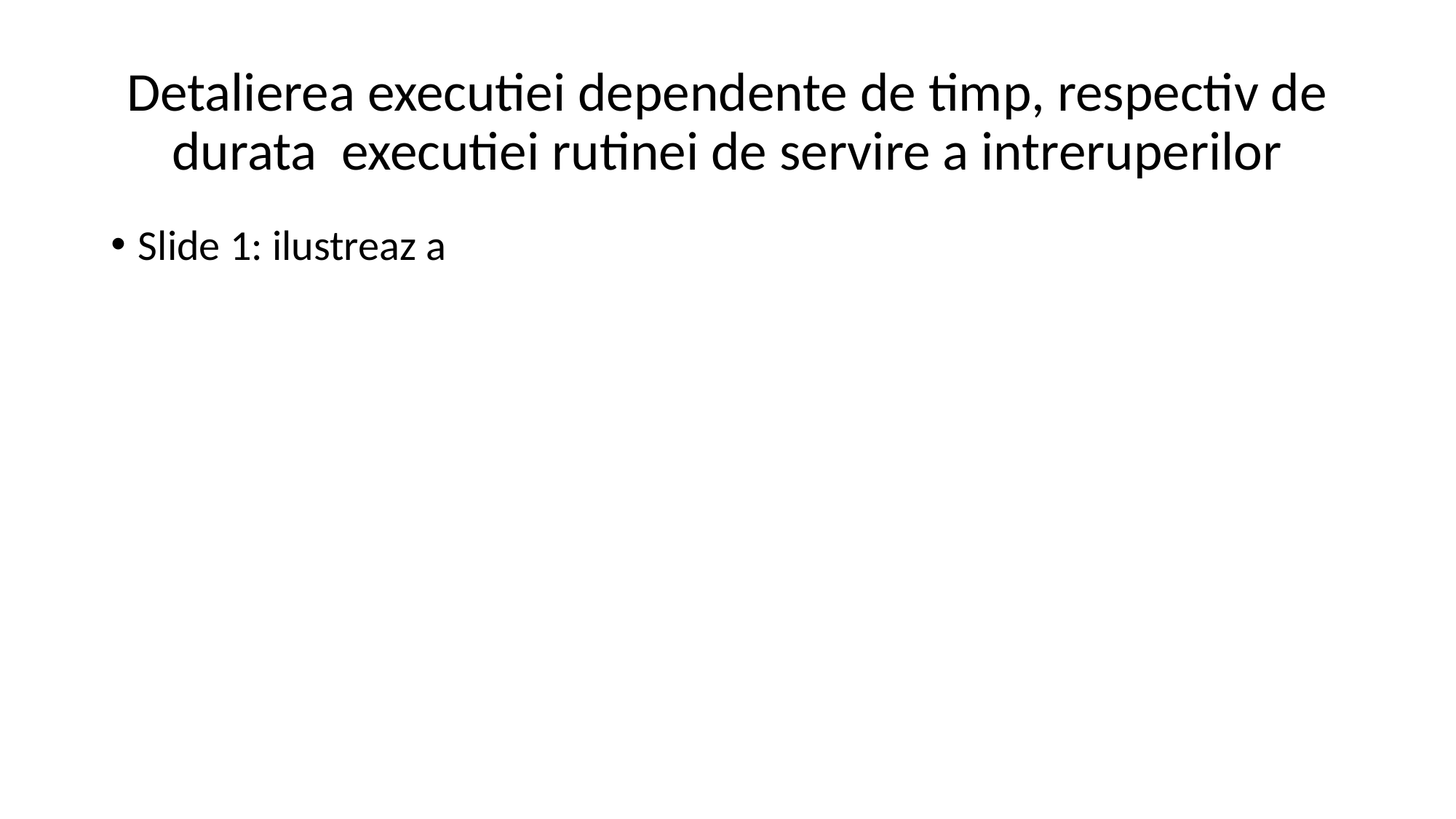

# Detalierea executiei dependente de timp, respectiv de durata  executiei rutinei de servire a intreruperilor
Slide 1: ilustreaz a